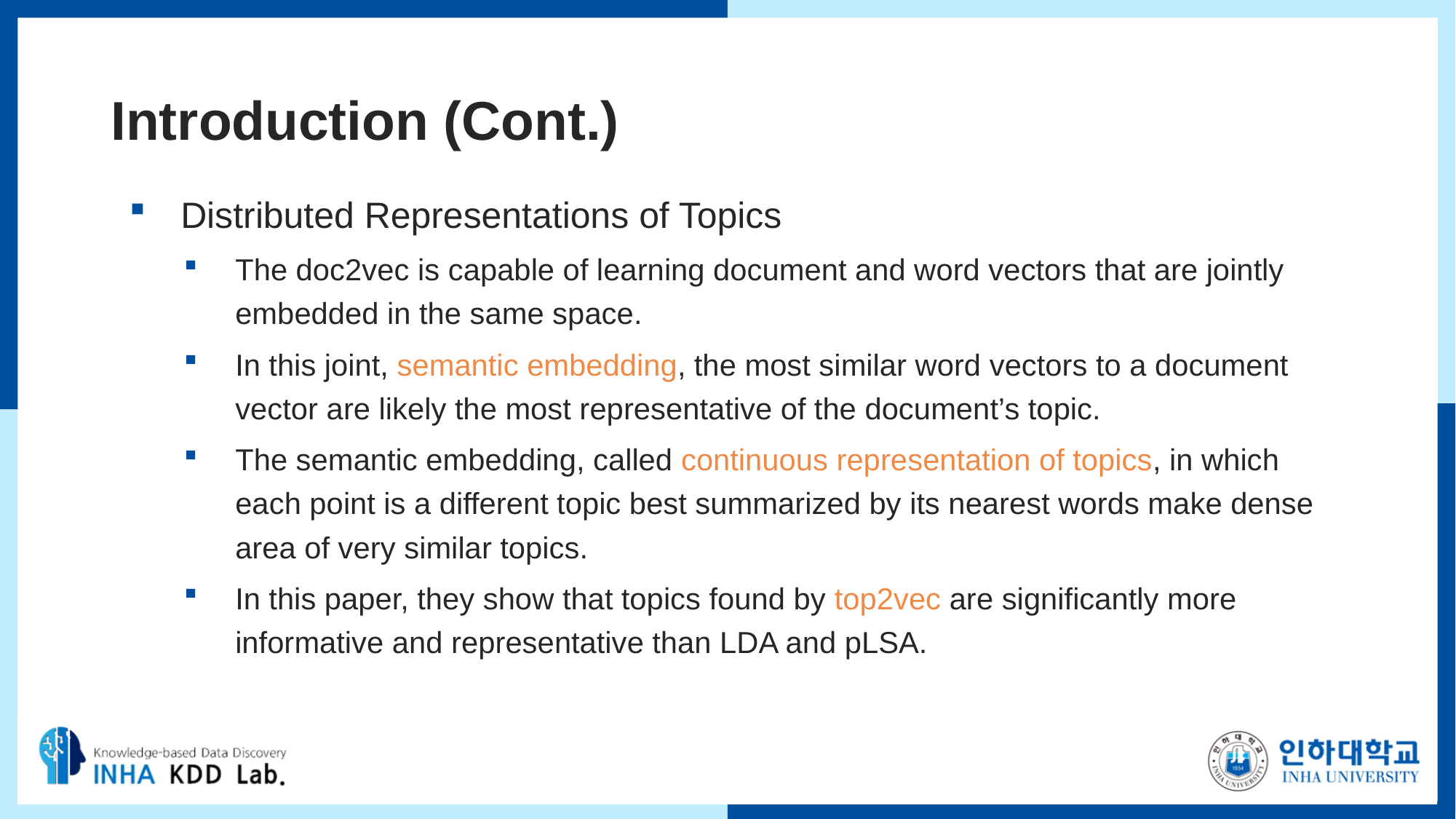

# Introduction (Cont.)
Distributed Representations of Topics
The doc2vec is capable of learning document and word vectors that are jointly embedded in the same space.
In this joint, semantic embedding, the most similar word vectors to a document vector are likely the most representative of the document’s topic.
The semantic embedding, called continuous representation of topics, in which each point is a different topic best summarized by its nearest words make dense area of very similar topics.
In this paper, they show that topics found by top2vec are significantly more informative and representative than LDA and pLSA.

5